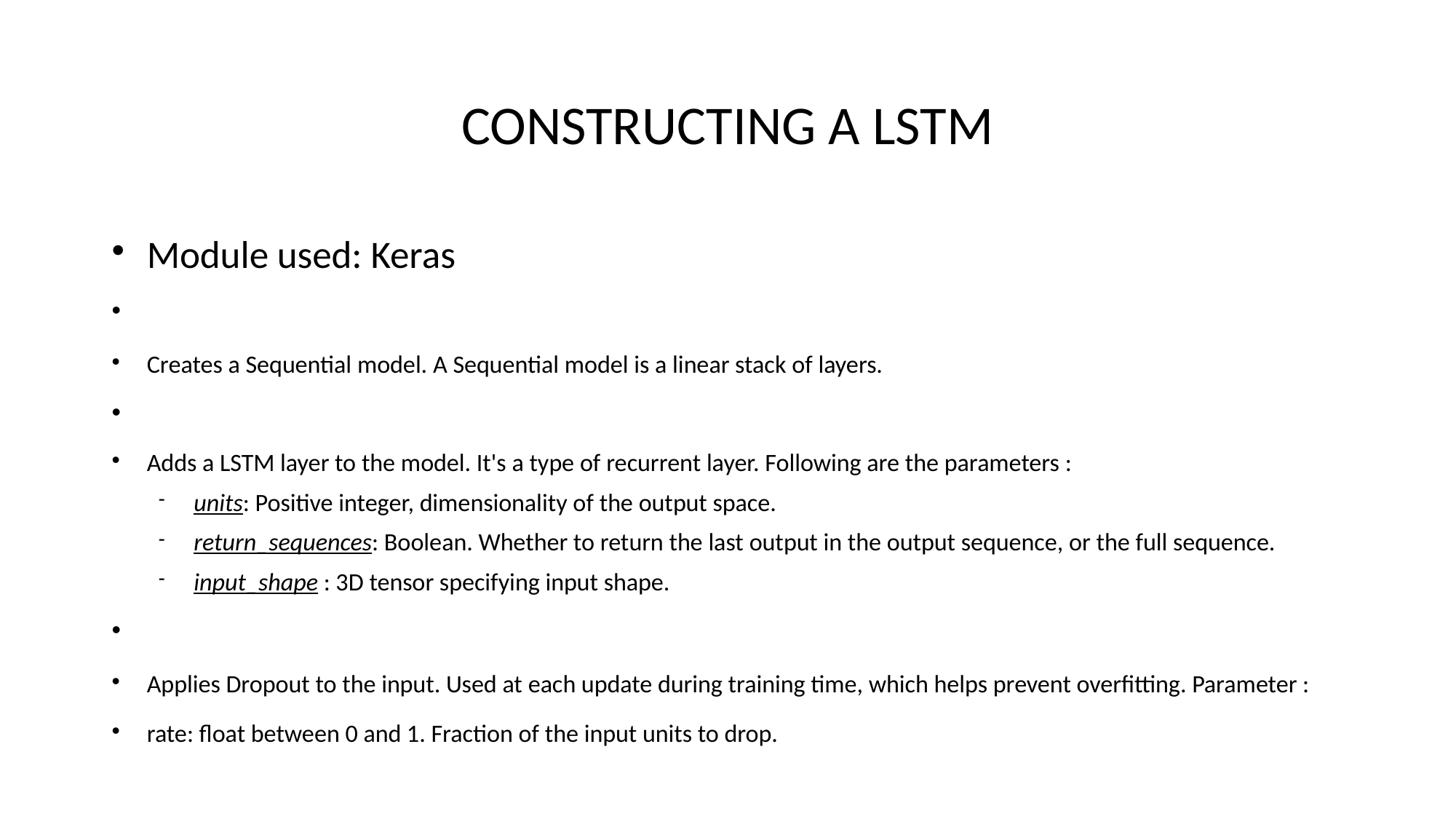

CONSTRUCTING A LSTM

Module used: Keras
model = Sequential()
Creates a Sequential model. A Sequential model is a linear stack of layers.
model.add(LSTM(units = 50,return_sequences = True,input_shape = (x_train.shape[1],1)))
Adds a LSTM layer to the model. It's a type of recurrent layer. Following are the parameters :
units: Positive integer, dimensionality of the output space.
return_sequences: Boolean. Whether to return the last output in the output sequence, or the full sequence.
input_shape : 3D tensor specifying input shape.
model.add(Dropout(0.2))
Applies Dropout to the input. Used at each update during training time, which helps prevent overfitting. Parameter :
rate: float between 0 and 1. Fraction of the input units to drop.